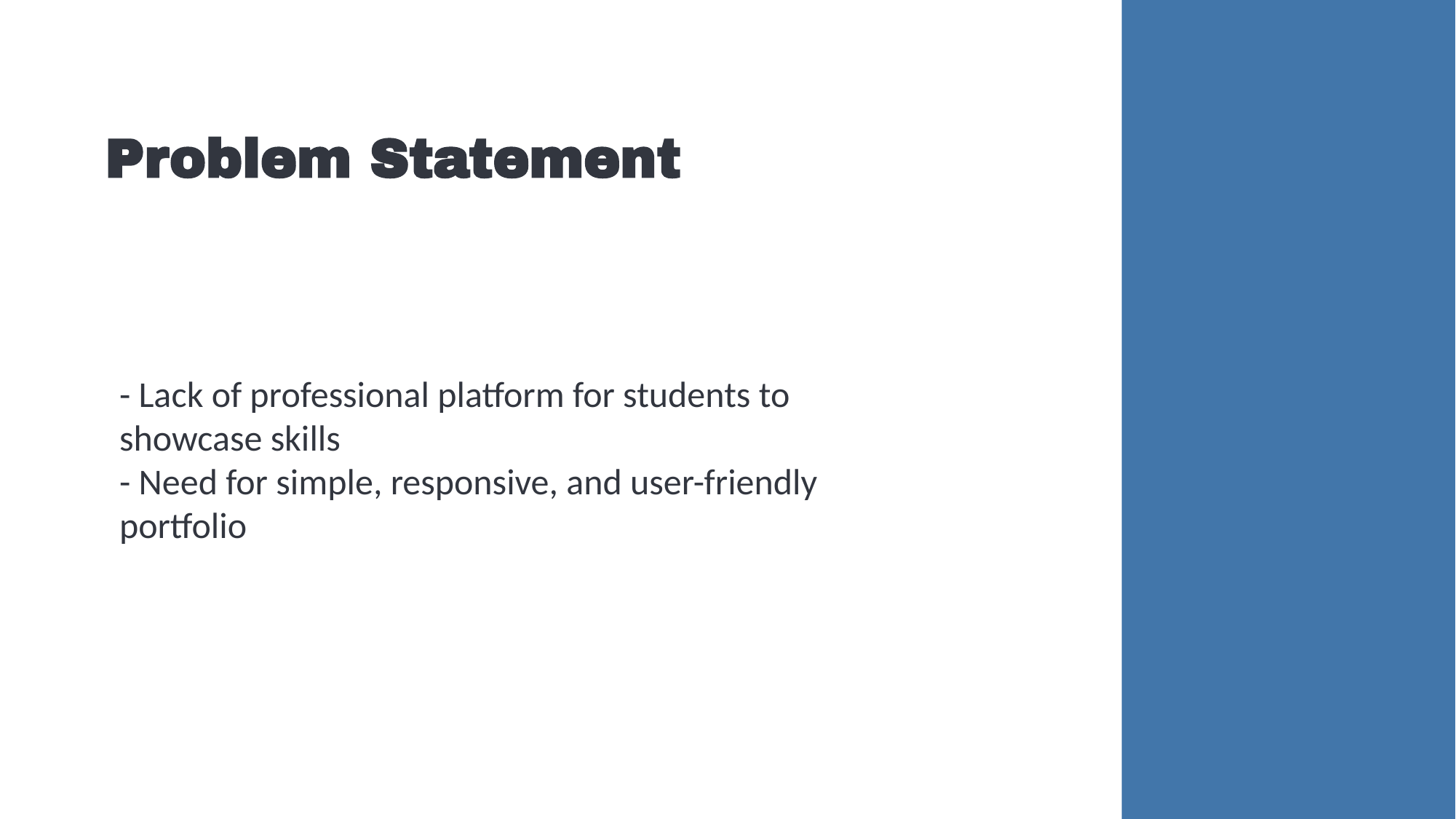

Problem Statement
- Lack of professional platform for students to showcase skills
- Need for simple, responsive, and user-friendly portfolio